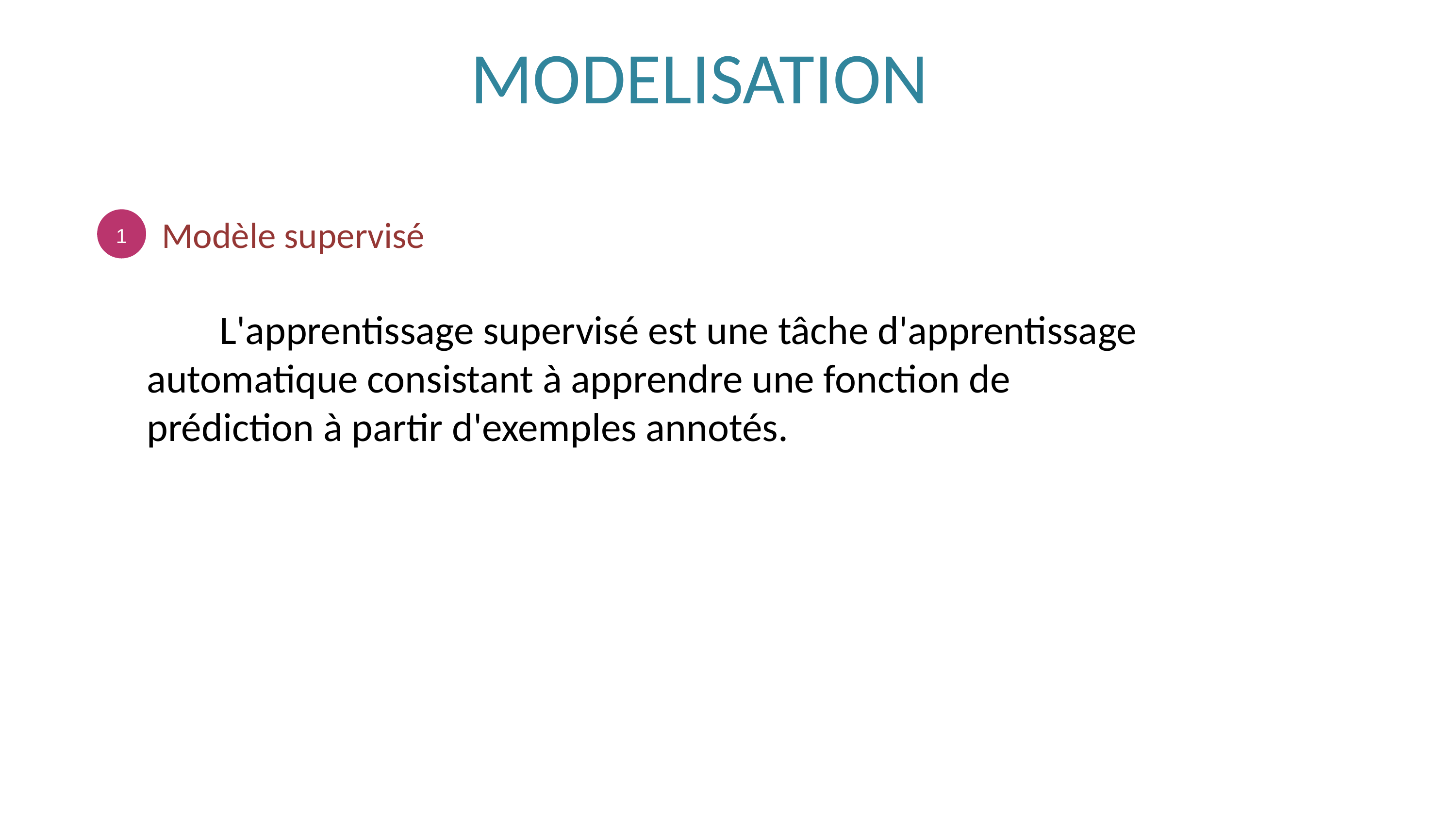

MODELISATION
Modèle supervisé

1
	L'apprentissage supervisé est une tâche d'apprentissage automatique consistant à apprendre une fonction de prédiction à partir d'exemples annotés.